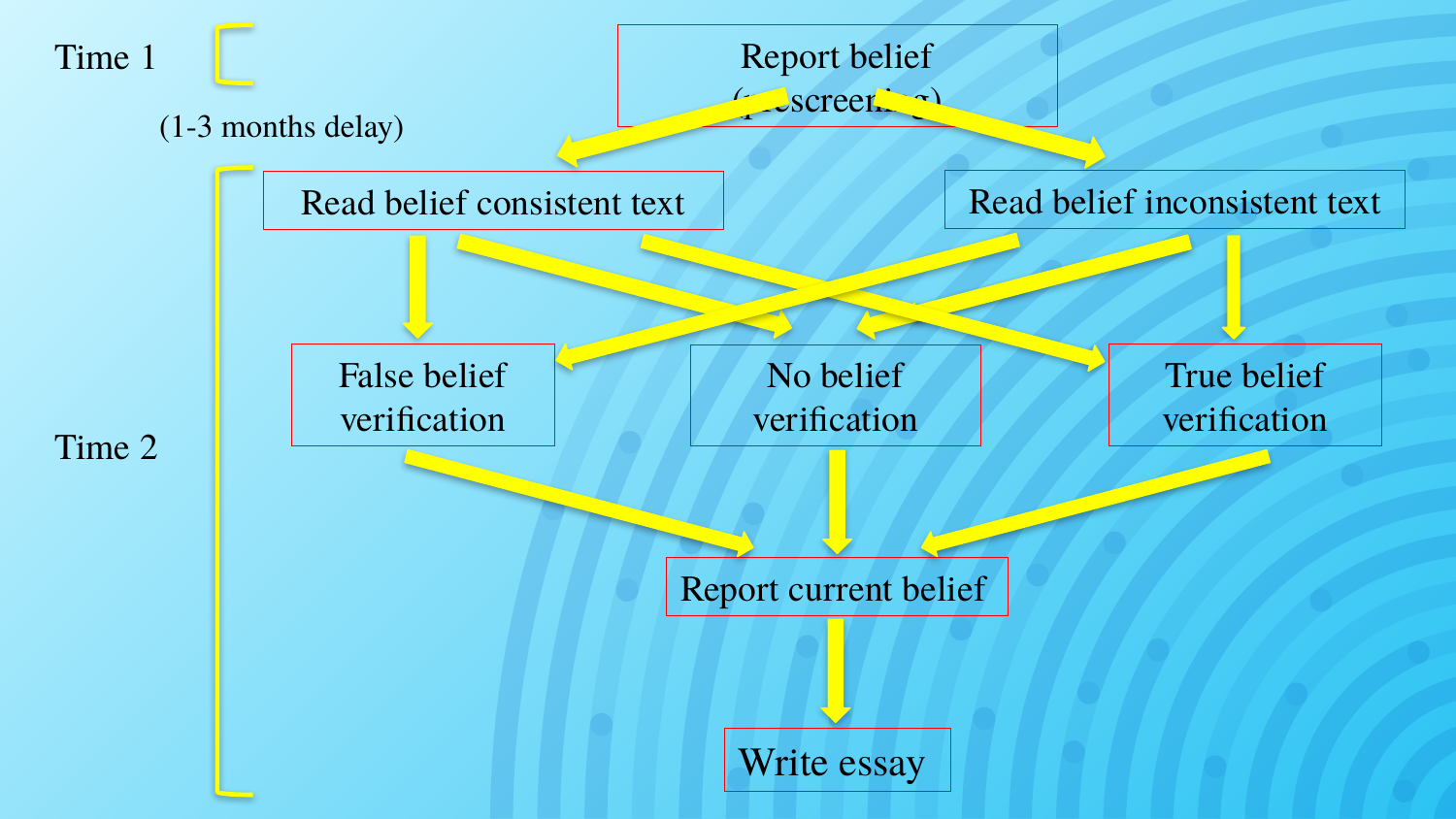

Report belief (prescreening)
Time 1
(1-3 months delay)

Read belief inconsistent text
Read belief consistent text

True belief verification
False belief verification
No belief verification
Time 2

Report current belief

Write essay